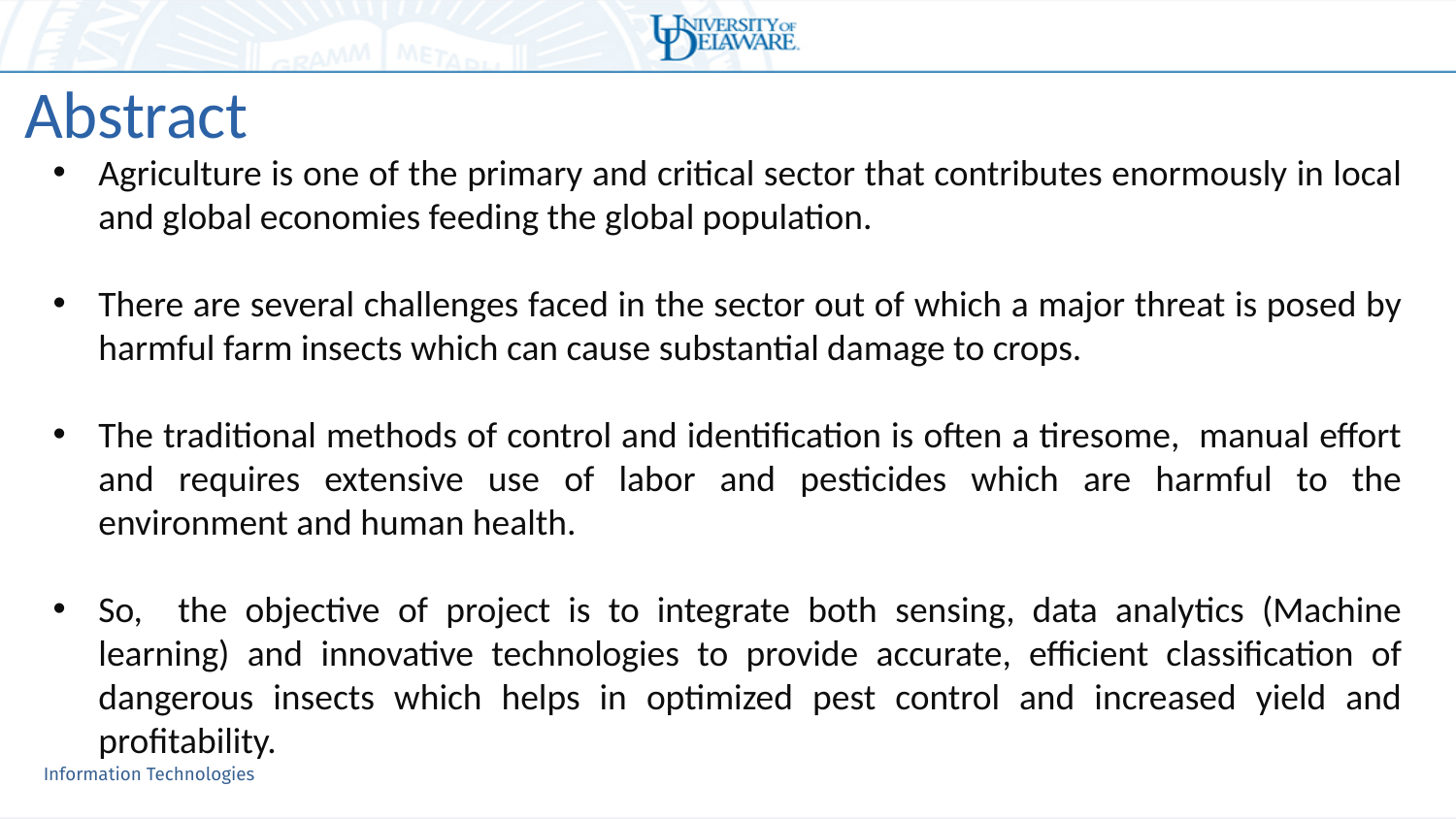

# Abstract
Agriculture is one of the primary and critical sector that contributes enormously in local and global economies feeding the global population.

There are several challenges faced in the sector out of which a major threat is posed by harmful farm insects which can cause substantial damage to crops.

The traditional methods of control and identification is often a tiresome,  manual effort and requires extensive use of labor and pesticides which are harmful to the environment and human health.

So,  the objective of project is to integrate both sensing, data analytics (Machine learning) and innovative technologies to provide accurate, efficient classification of dangerous insects which helps in optimized pest control and increased yield and profitability.